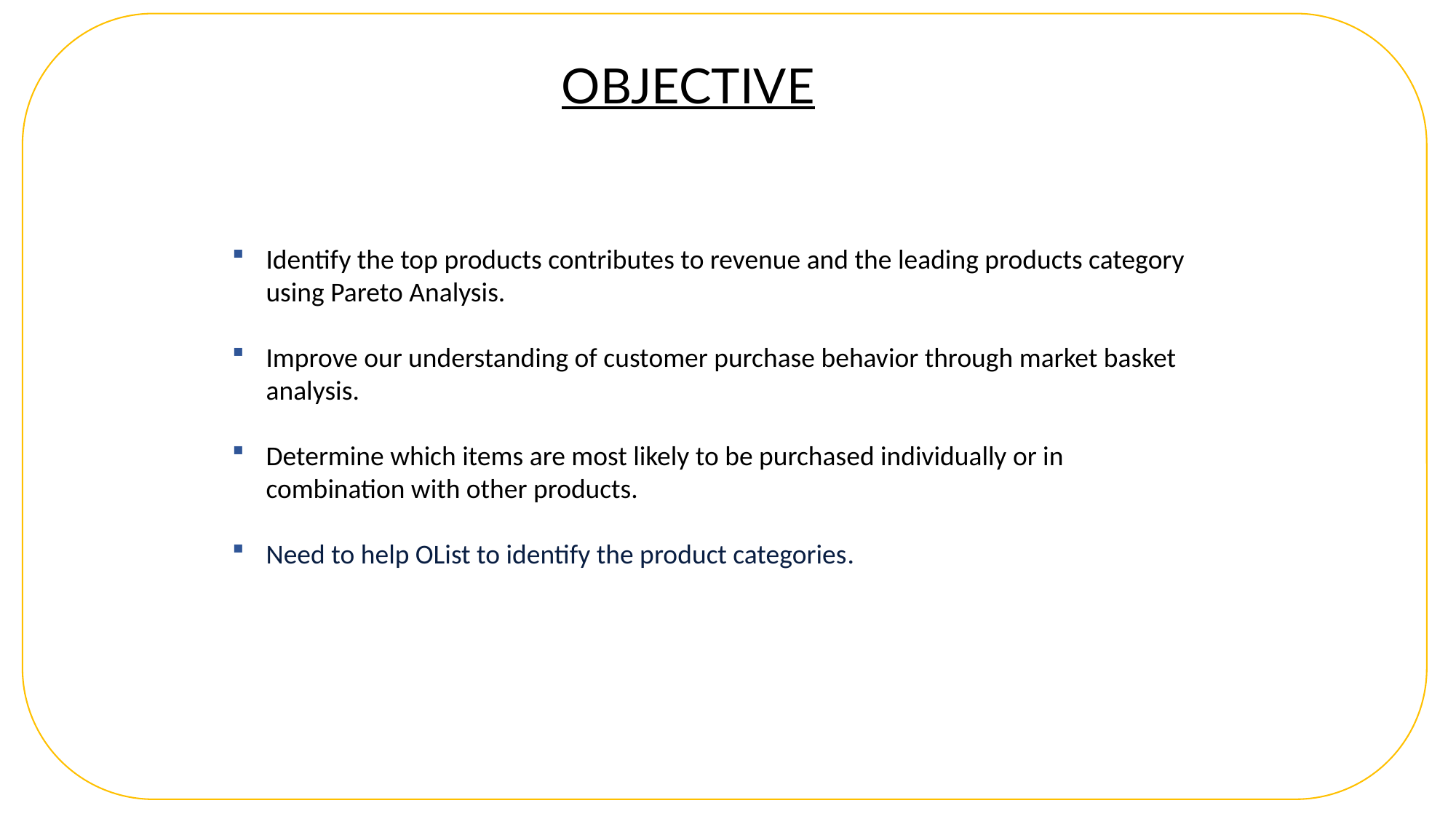

OBJECTIVE
Identify the top products contributes to revenue and the leading products category using Pareto Analysis.

Improve our understanding of customer purchase behavior through market basket analysis.

Determine which items are most likely to be purchased individually or in combination with other products.

Need to help OList to identify the product categories.